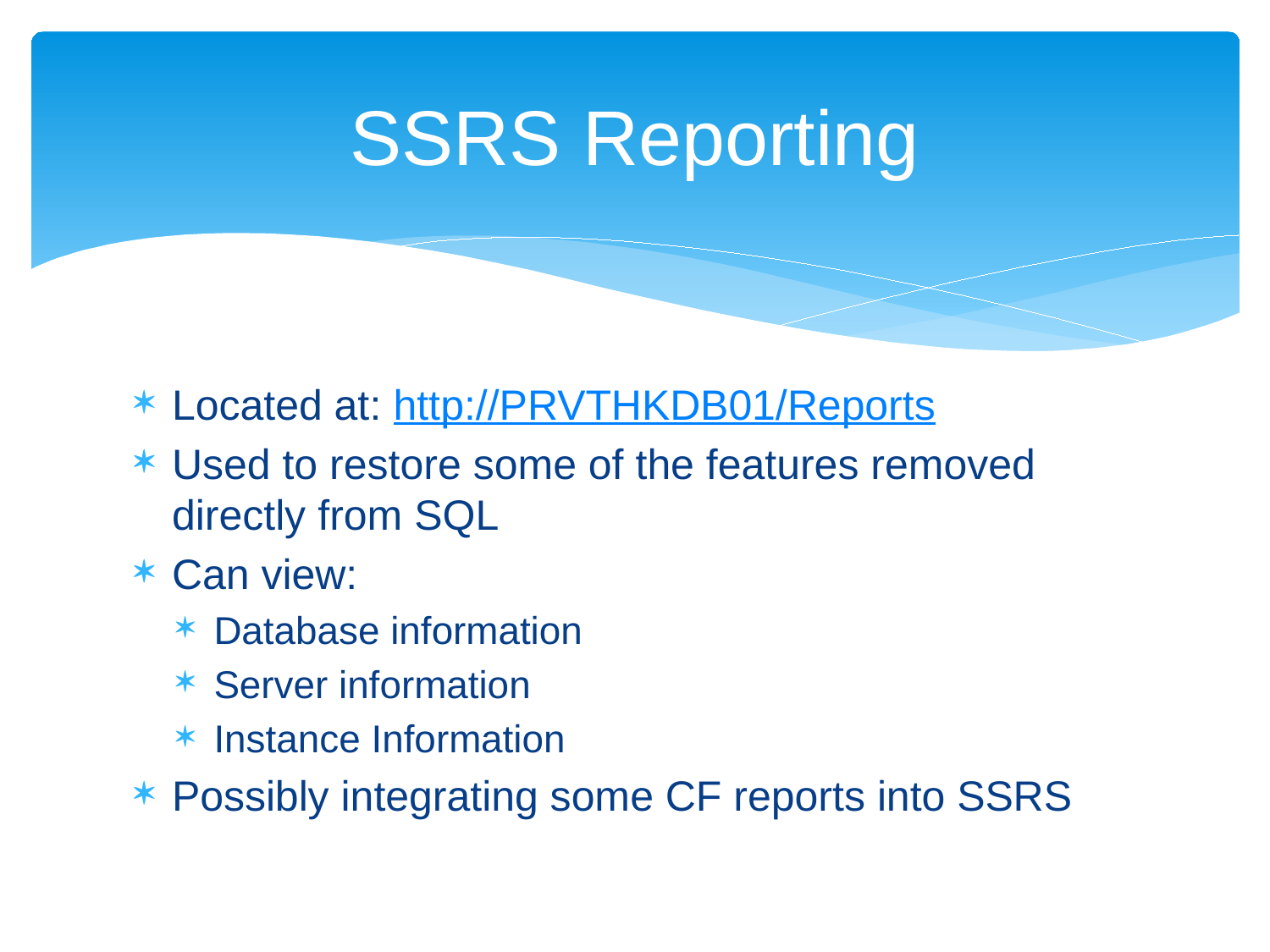

# SSRS Reporting
Located at: http://PRVTHKDB01/Reports
Used to restore some of the features removed directly from SQL
Can view:
Database information
Server information
Instance Information
Possibly integrating some CF reports into SSRS